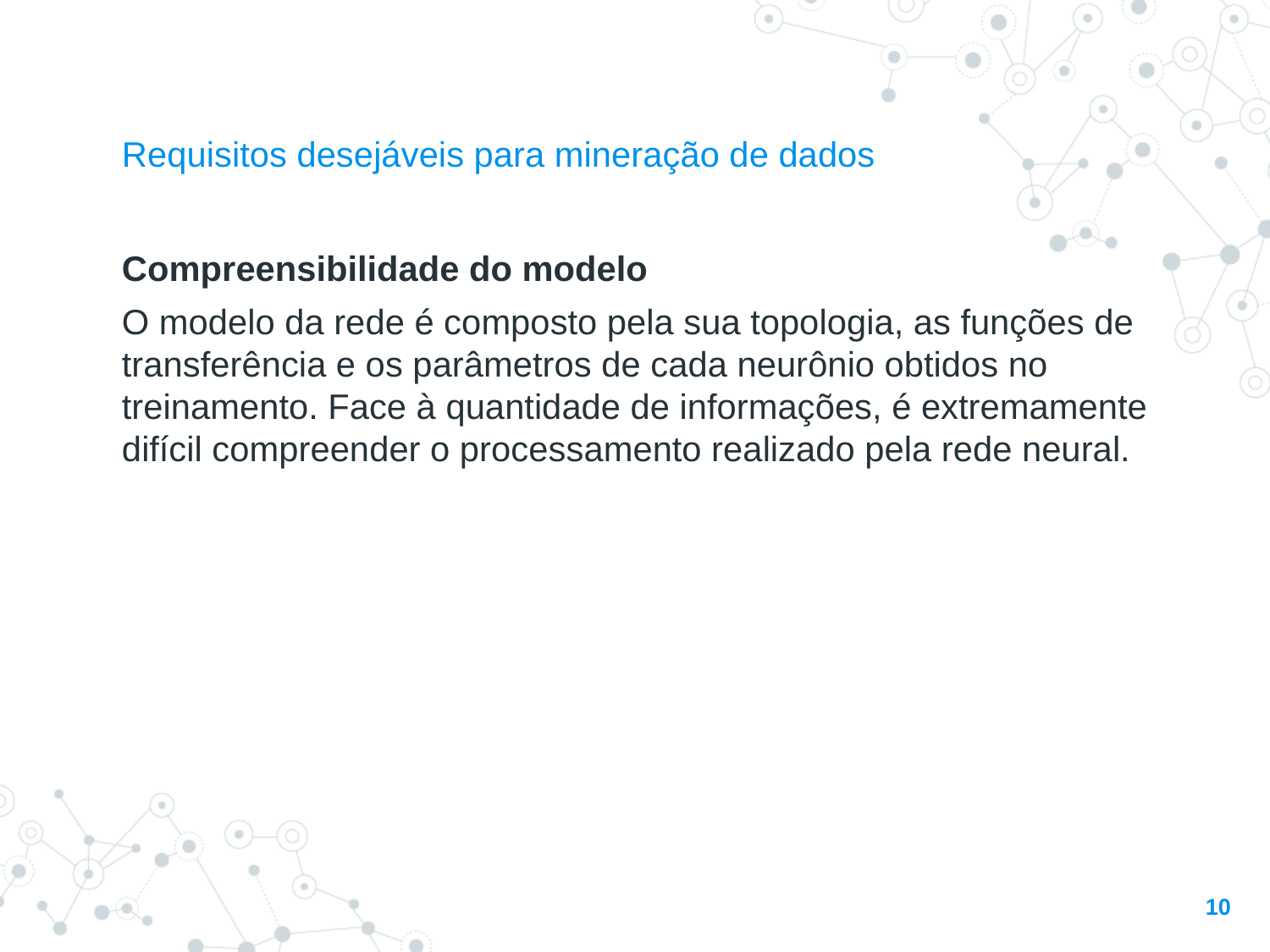

# Requisitos desejáveis para mineração de dados
Compreensibilidade do modelo
O modelo da rede é composto pela sua topologia, as funções de transferência e os parâmetros de cada neurônio obtidos no treinamento. Face à quantidade de informações, é extremamente difícil compreender o processamento realizado pela rede neural.
10